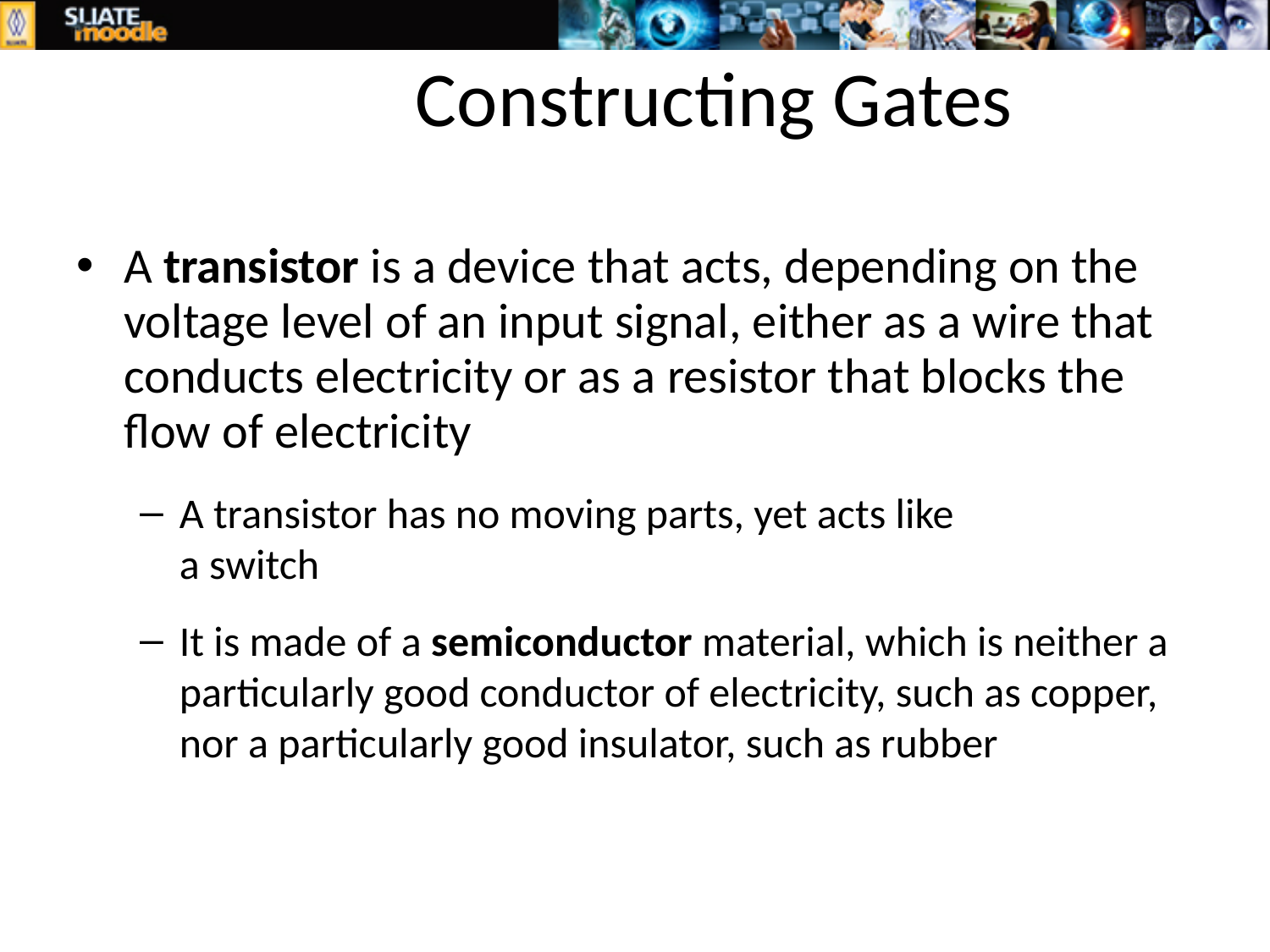

Constructing Gates
A transistor is a device that acts, depending on the voltage level of an input signal, either as a wire that conducts electricity or as a resistor that blocks the flow of electricity
A transistor has no moving parts, yet acts like
a switch
It is made of a semiconductor material, which is neither a particularly good conductor of electricity, such as copper, nor a particularly good insulator, such as rubber